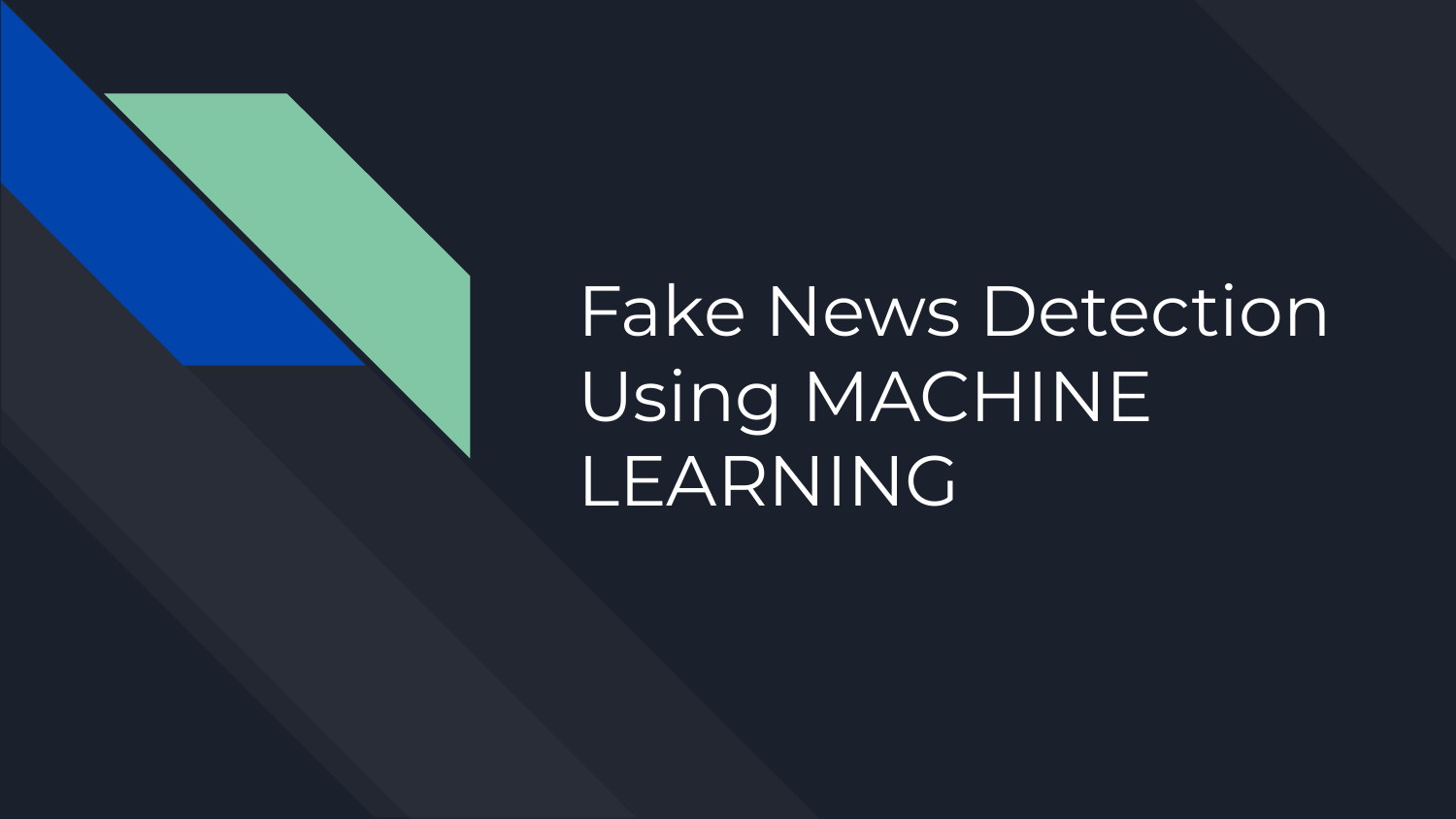

# Fake News Detection Using MACHINE LEARNING